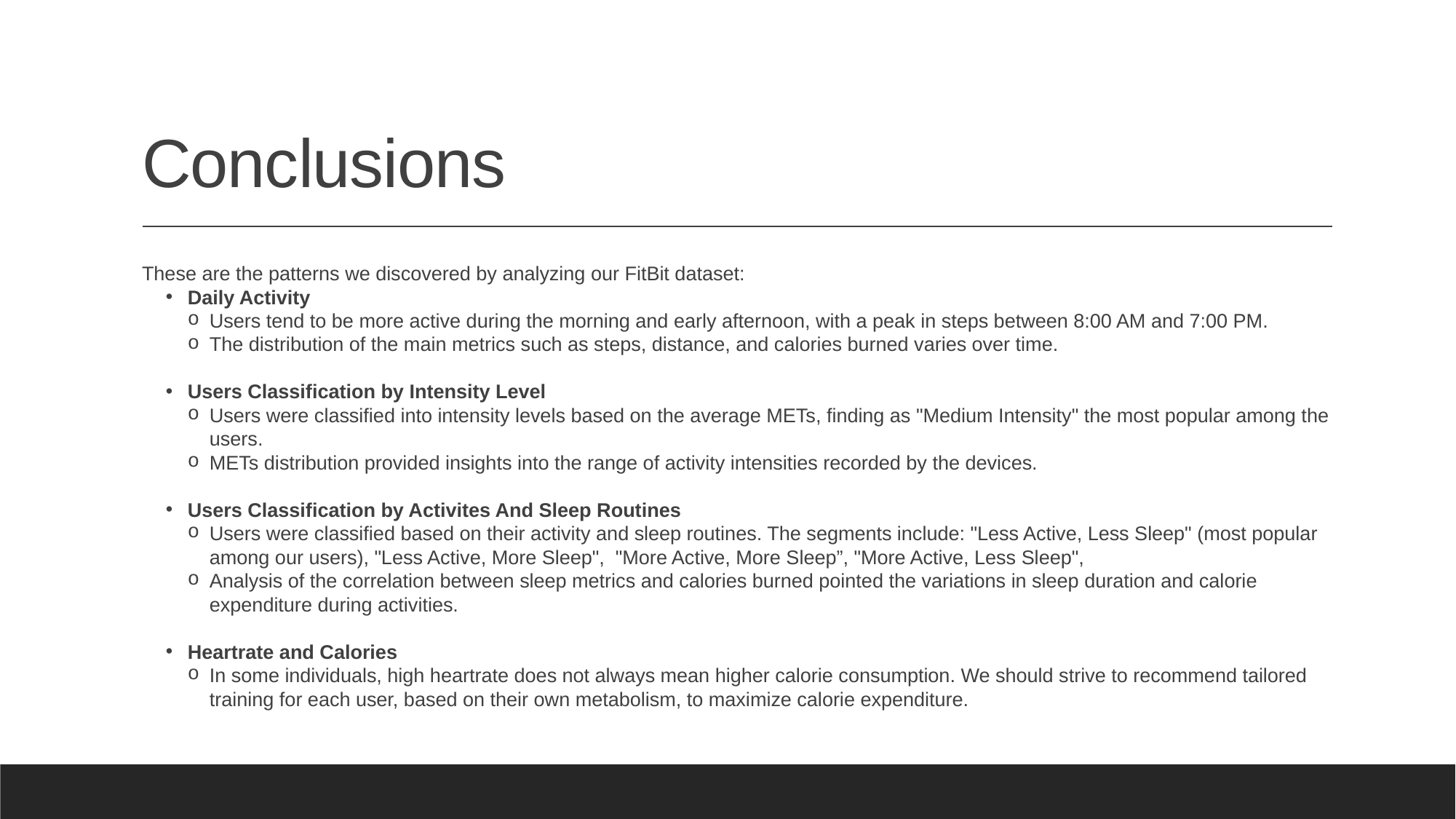

# Conclusions
These are the patterns we discovered by analyzing our FitBit dataset:
Daily Activity
Users tend to be more active during the morning and early afternoon, with a peak in steps between 8:00 AM and 7:00 PM.
The distribution of the main metrics such as steps, distance, and calories burned varies over time.

Users Classification by Intensity Level
Users were classified into intensity levels based on the average METs, finding as "Medium Intensity" the most popular among the users.
METs distribution provided insights into the range of activity intensities recorded by the devices.

Users Classification by Activites And Sleep Routines
Users were classified based on their activity and sleep routines. The segments include: "Less Active, Less Sleep" (most popular among our users), "Less Active, More Sleep",  "More Active, More Sleep”, "More Active, Less Sleep",
Analysis of the correlation between sleep metrics and calories burned pointed the variations in sleep duration and calorie expenditure during activities.

Heartrate and Calories
In some individuals, high heartrate does not always mean higher calorie consumption. We should strive to recommend tailored training for each user, based on their own metabolism, to maximize calorie expenditure.